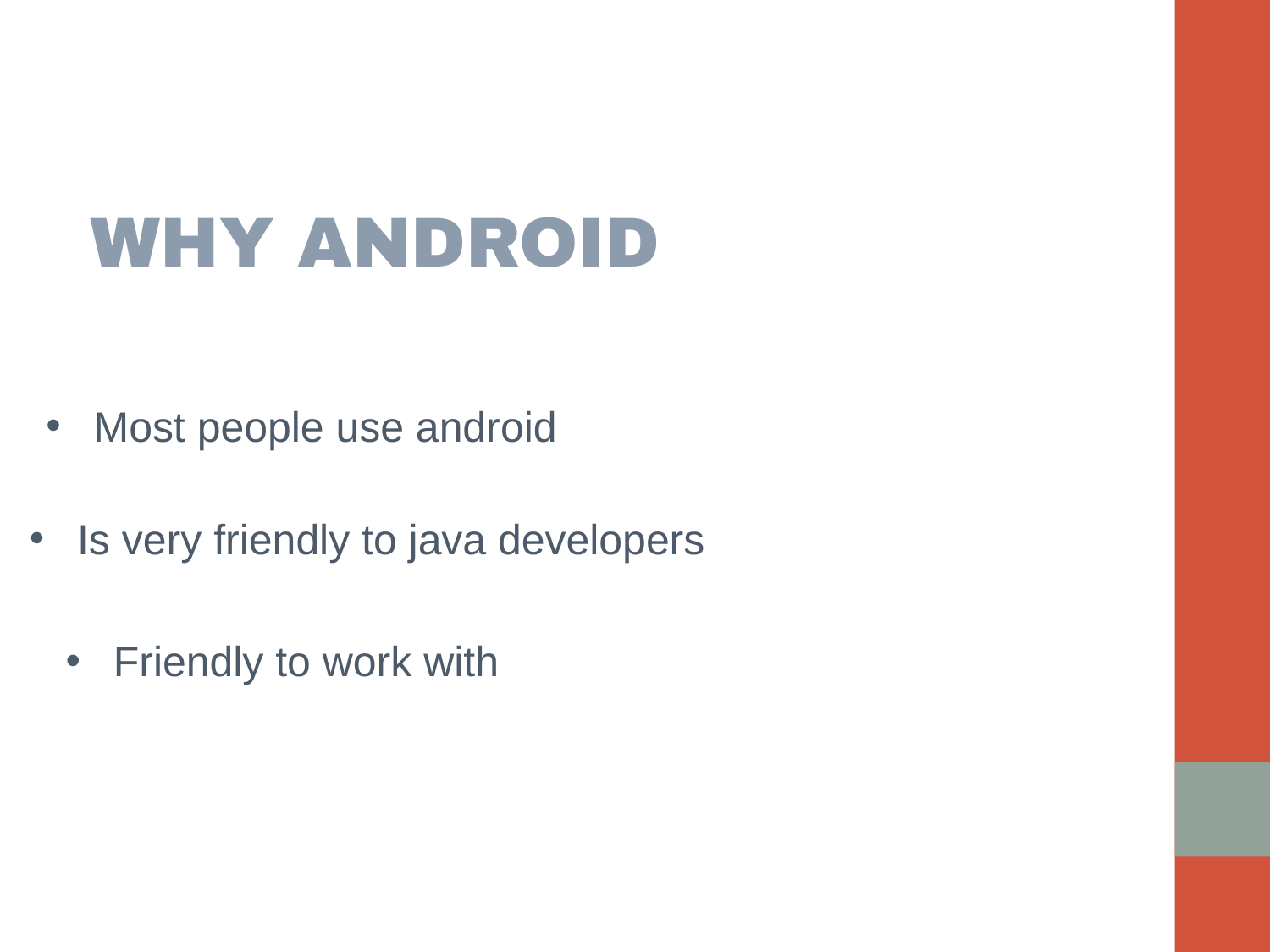

WHY ANDROID
Most people use android
Is very friendly to java developers
Friendly to work with